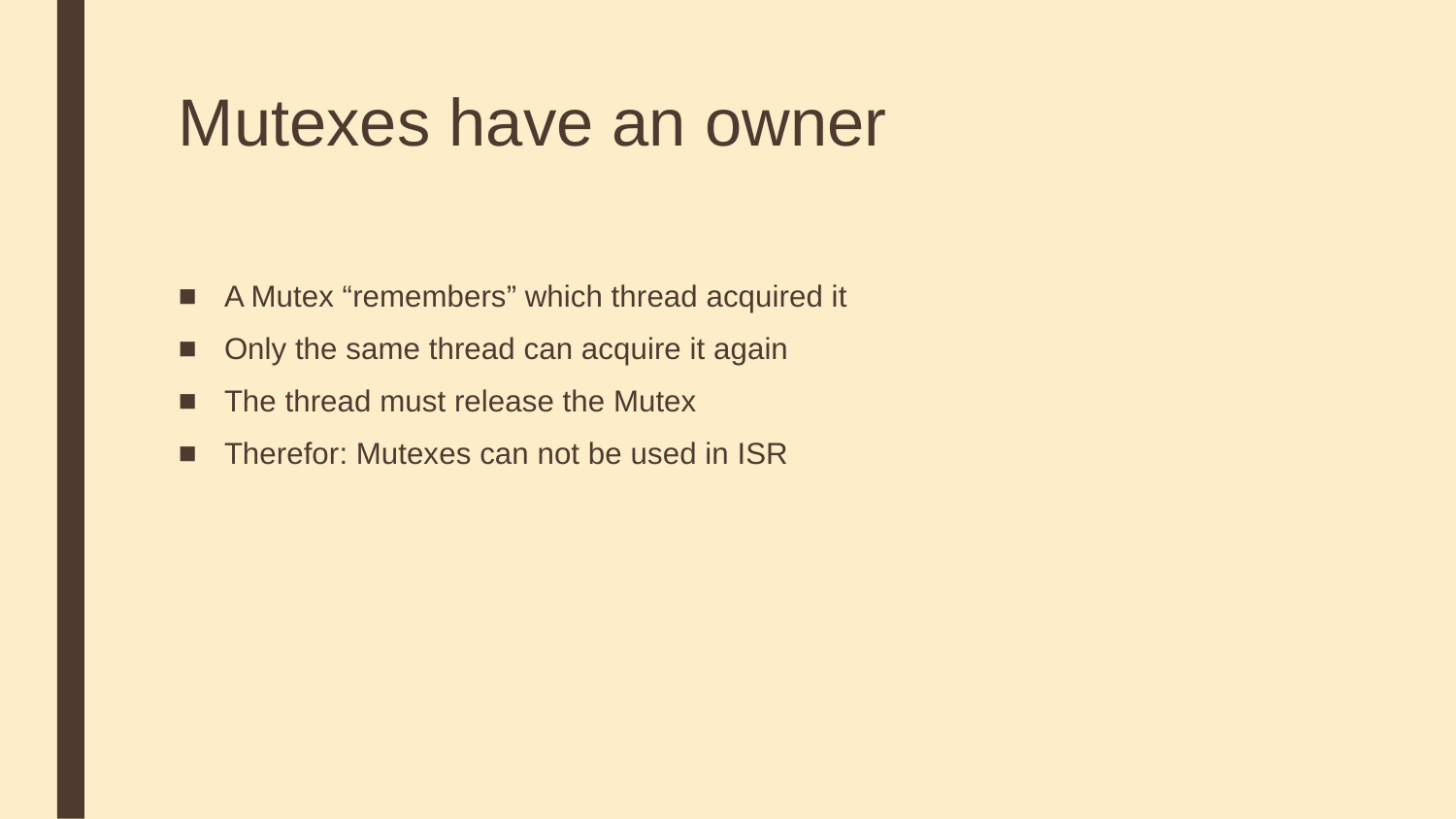

# Mutexes have an owner
A Mutex “remembers” which thread acquired it
Only the same thread can acquire it again
The thread must release the Mutex
Therefor: Mutexes can not be used in ISR